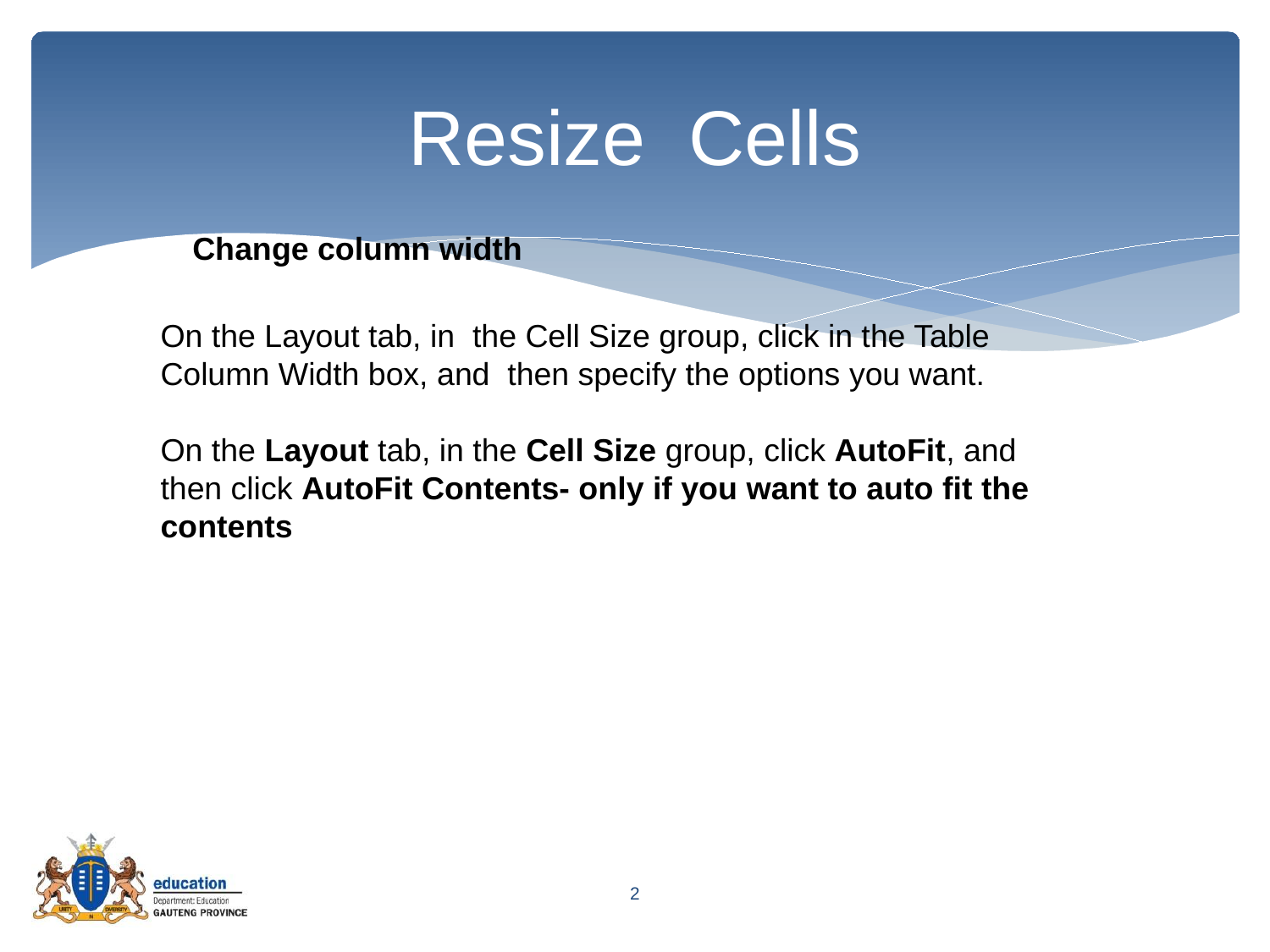

# Resize  Cells
Change column width
On the Layout tab, in  the Cell Size group, click in the Table Column Width box, and  then specify the options you want.

On the Layout tab, in the Cell Size group, click AutoFit, and then click AutoFit Contents- only if you want to auto fit the contents

2